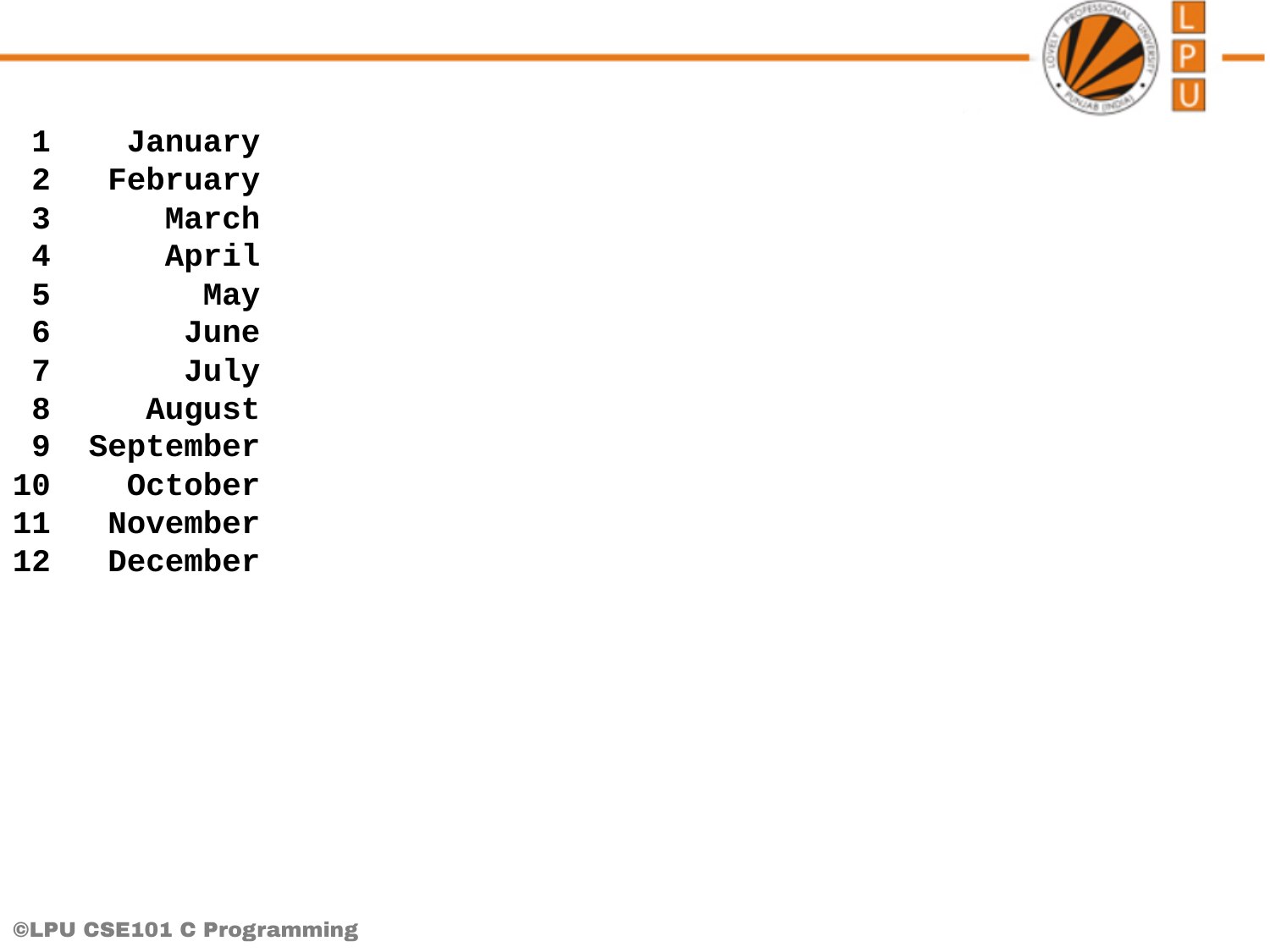

1    January
 2   February
 3      March
 4      April
 5        May
 6       June
 7       July
 8     August
 9  September
10    October
11   November
12   December